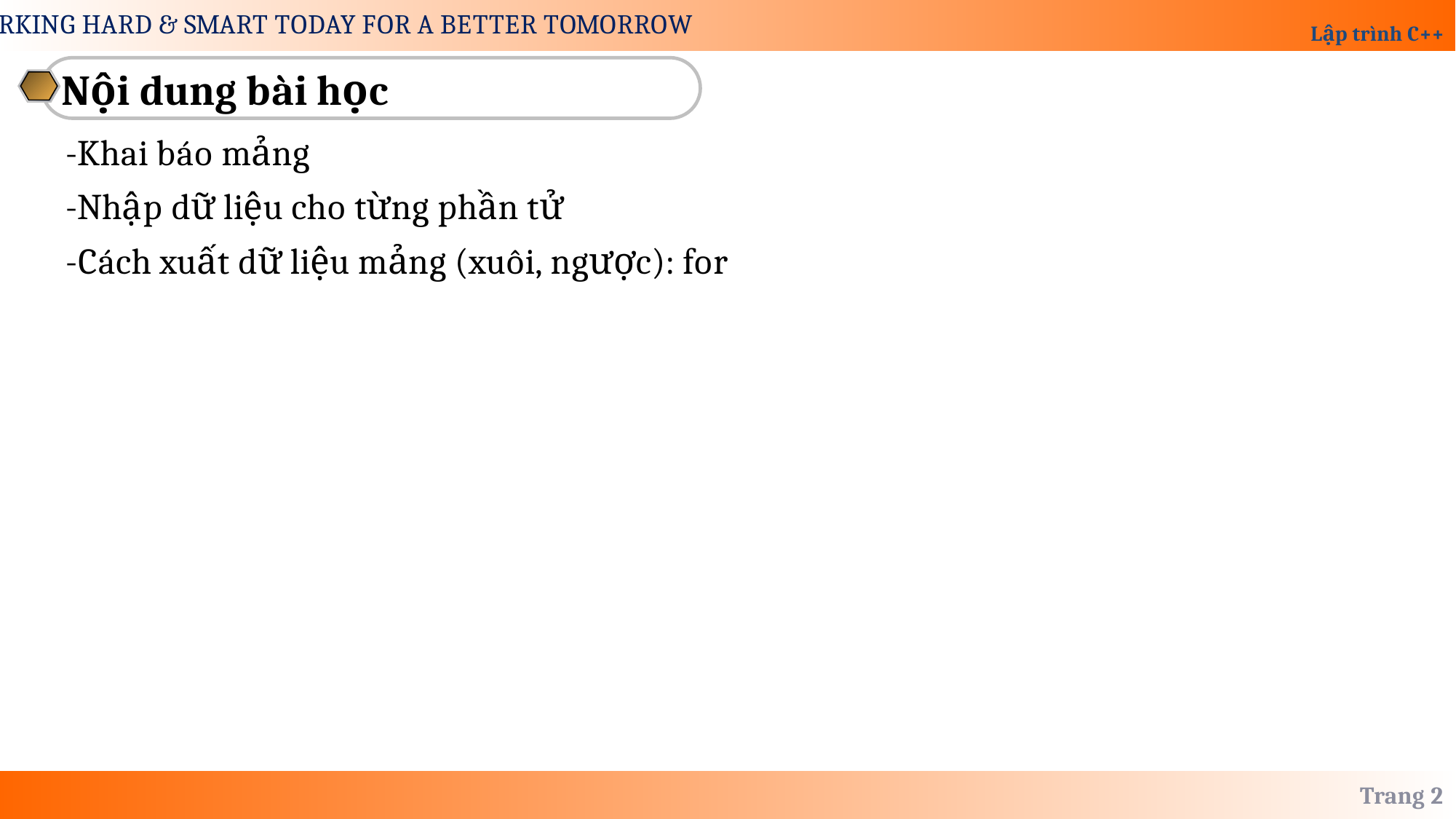

Nội dung bài học

-Khai báo mảng
-Nhập dữ liệu cho từng phần tử
-Cách xuất dữ liệu mảng (xuôi, ngược): for
Trang 2